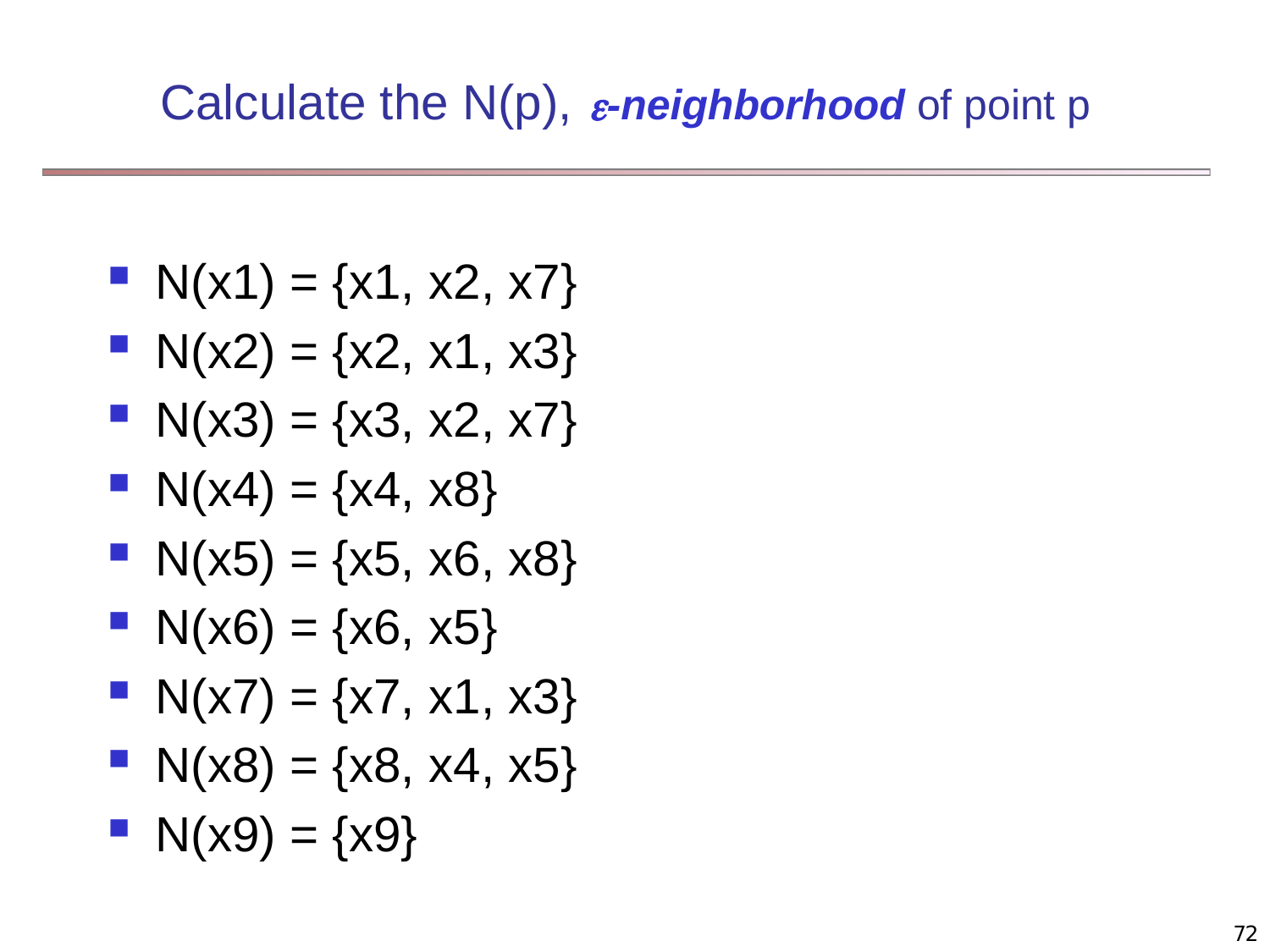

# Calculate the N(p), ε-neighborhood of point p
N(x1) = {x1, x2, x7}
N(x2) = {x2, x1, x3}
N(x3) = {x3, x2, x7}
N(x4) = {x4, x8}
N(x5) = {x5, x6, x8}
N(x6) = {x6, x5}
N(x7) = {x7, x1, x3}
N(x8) = {x8, x4, x5}
N(x9) = {x9}

72